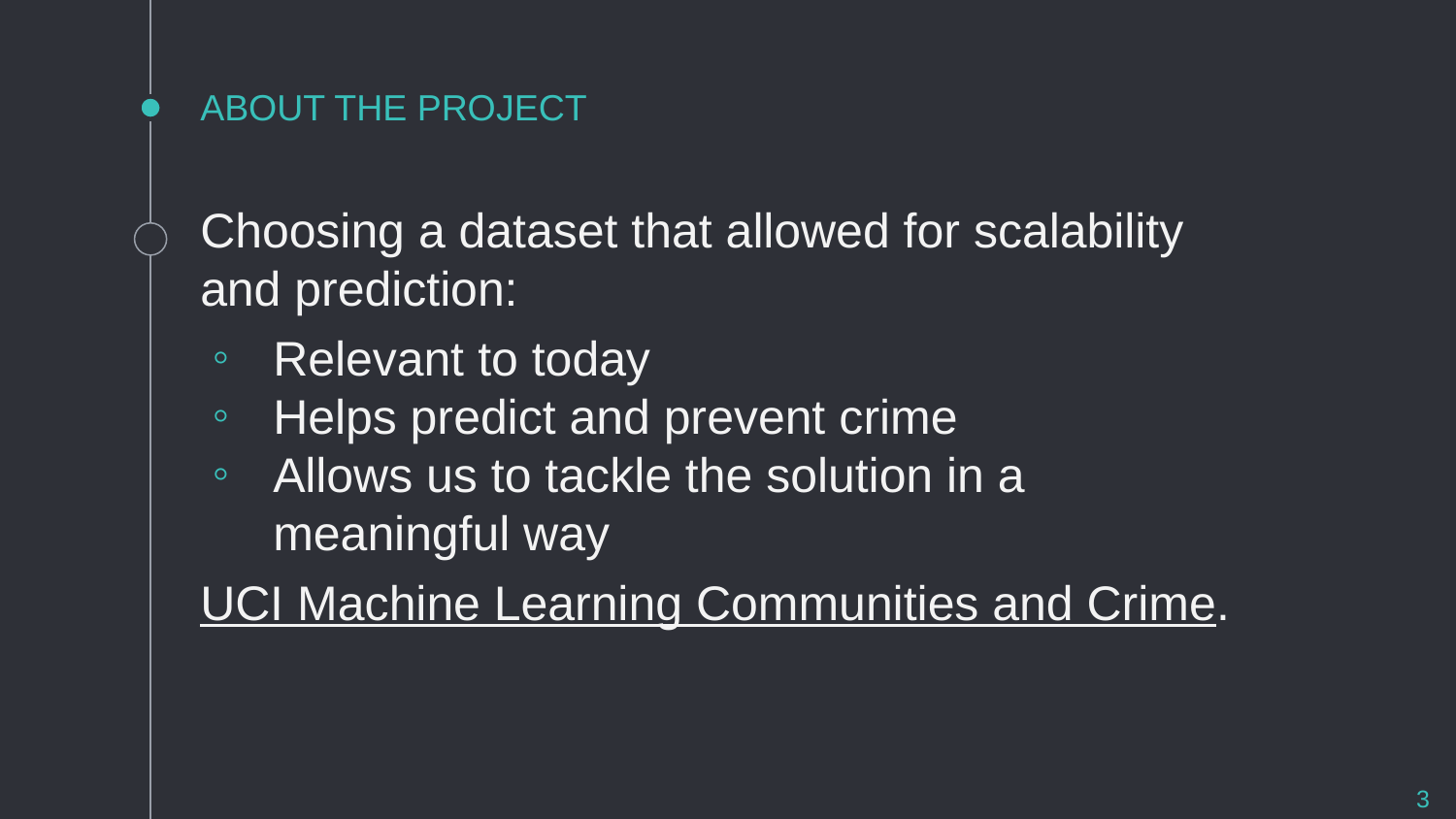

# ABOUT THE PROJECT
Choosing a dataset that allowed for scalability and prediction:
Relevant to today
Helps predict and prevent crime
Allows us to tackle the solution in a meaningful way
UCI Machine Learning Communities and Crime.
3